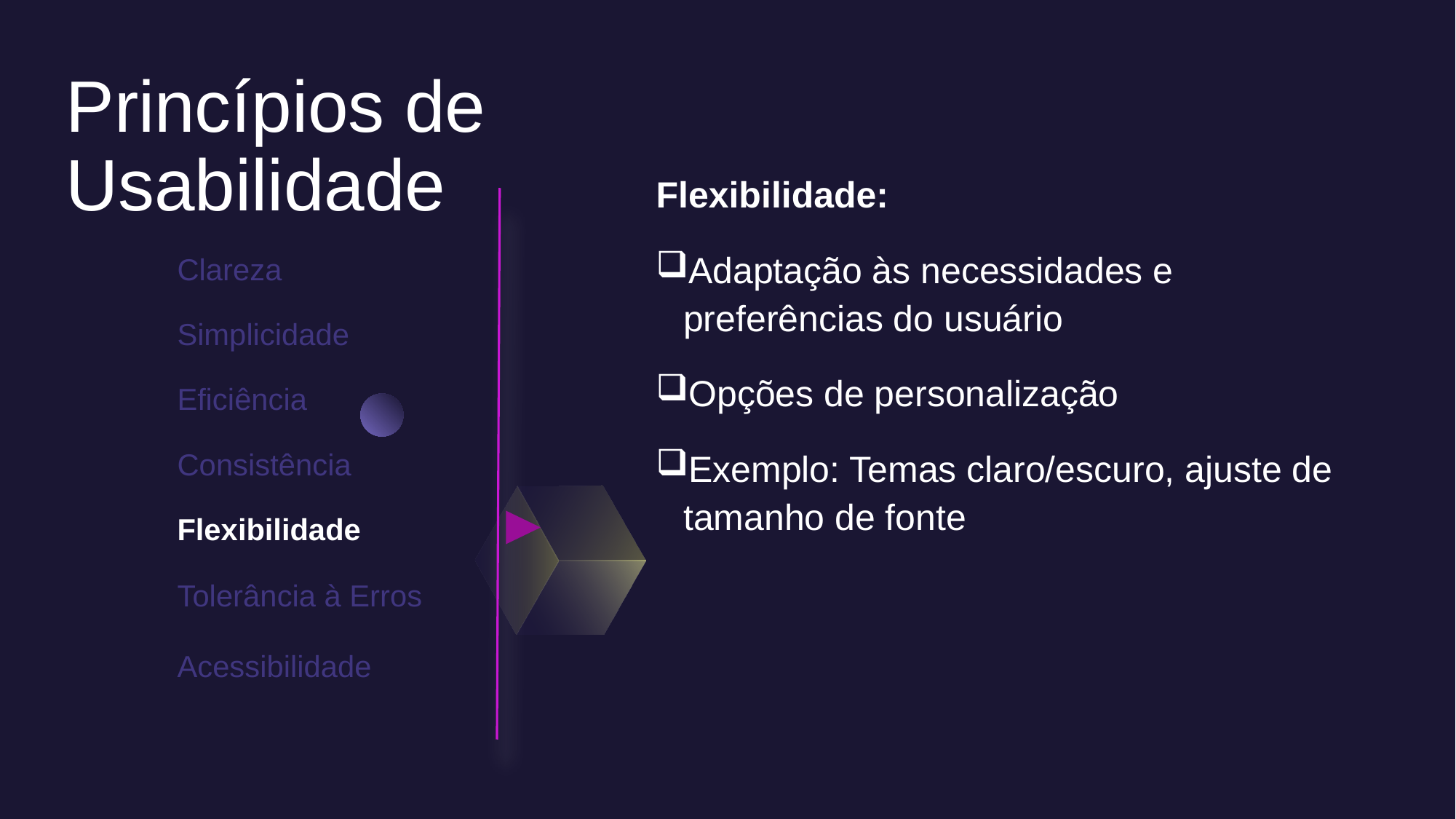

# Princípios de Usabilidade
Flexibilidade:
Adaptação às necessidades e preferências do usuário
Opções de personalização
Exemplo: Temas claro/escuro, ajuste de tamanho de fonte

Clareza
Simplicidade
Eficiência

Consistência

Flexibilidade

Tolerância à Erros
Acessibilidade